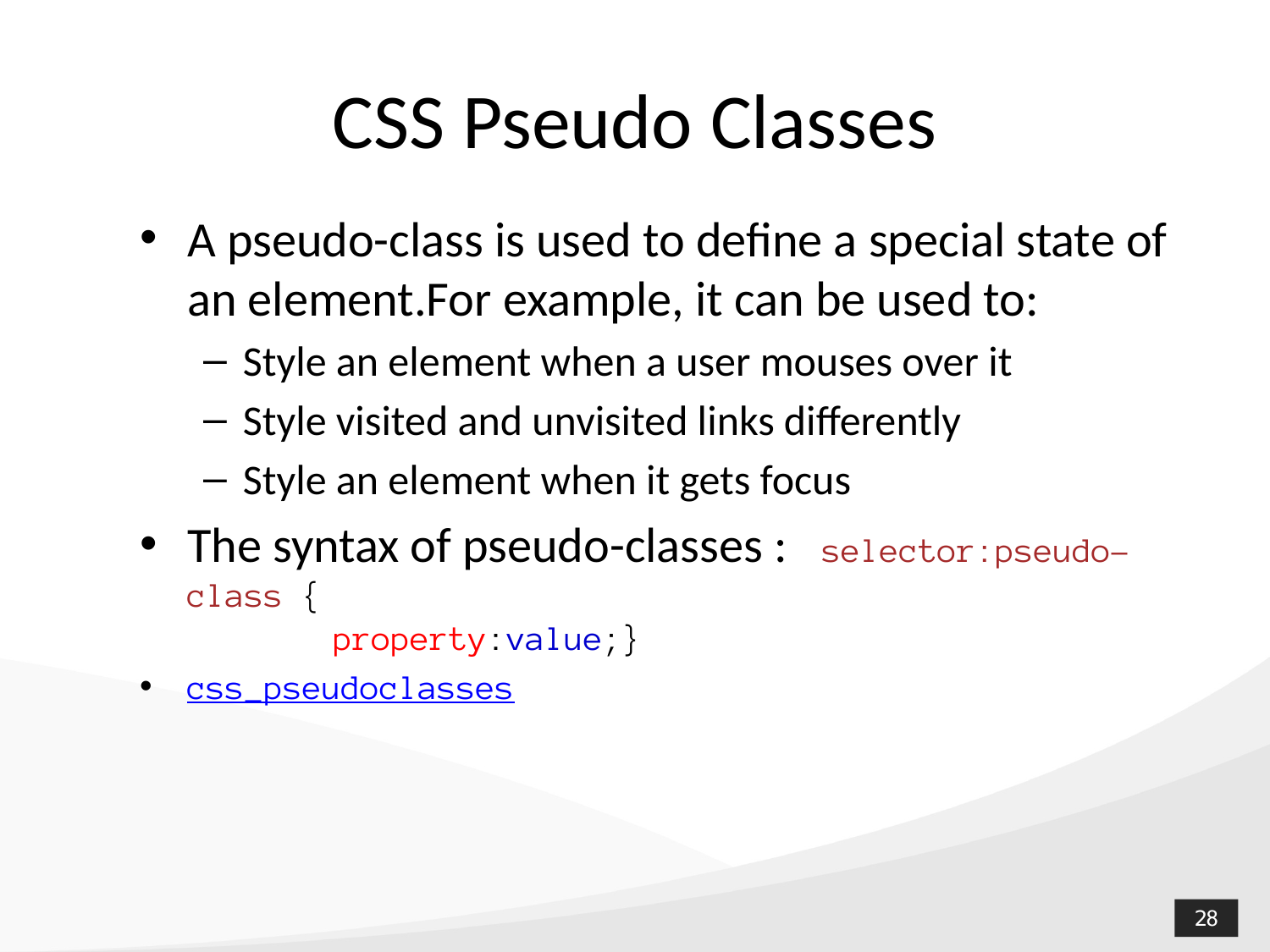

# CSS Pseudo Classes
A pseudo-class is used to define a special state of an element.For example, it can be used to:
Style an element when a user mouses over it
Style visited and unvisited links differently
Style an element when it gets focus
The syntax of pseudo-classes :	selector:pseudo-class {
   	 property:value;}
css_pseudoclasses